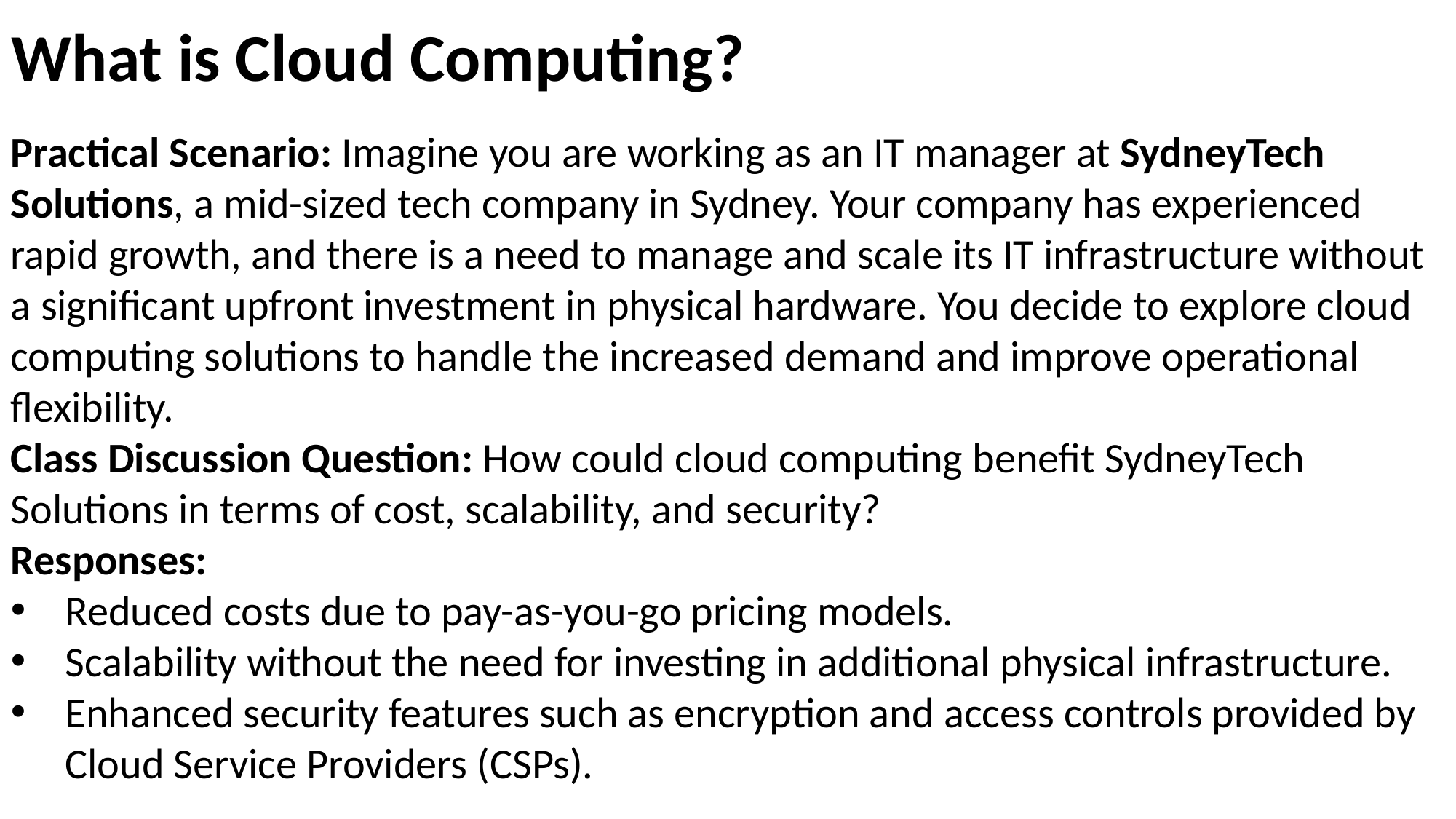

# What is Cloud Computing?
Practical Scenario: Imagine you are working as an IT manager at SydneyTech Solutions, a mid-sized tech company in Sydney. Your company has experienced rapid growth, and there is a need to manage and scale its IT infrastructure without a significant upfront investment in physical hardware. You decide to explore cloud computing solutions to handle the increased demand and improve operational flexibility.
Class Discussion Question: How could cloud computing benefit SydneyTech Solutions in terms of cost, scalability, and security?
Responses:
Reduced costs due to pay-as-you-go pricing models.
Scalability without the need for investing in additional physical infrastructure.
Enhanced security features such as encryption and access controls provided by Cloud Service Providers (CSPs).